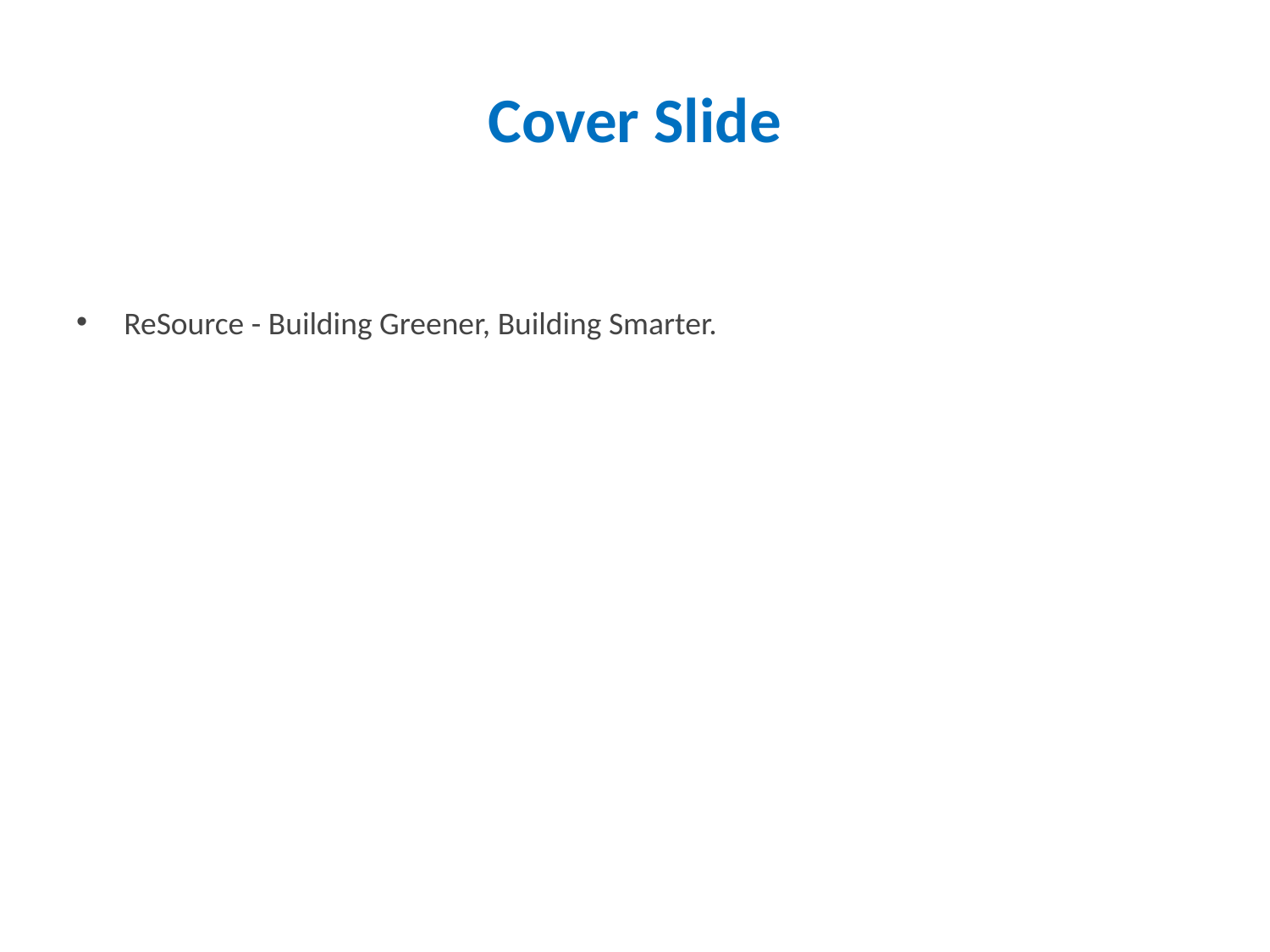

# Cover Slide

ReSource - Building Greener, Building Smarter.